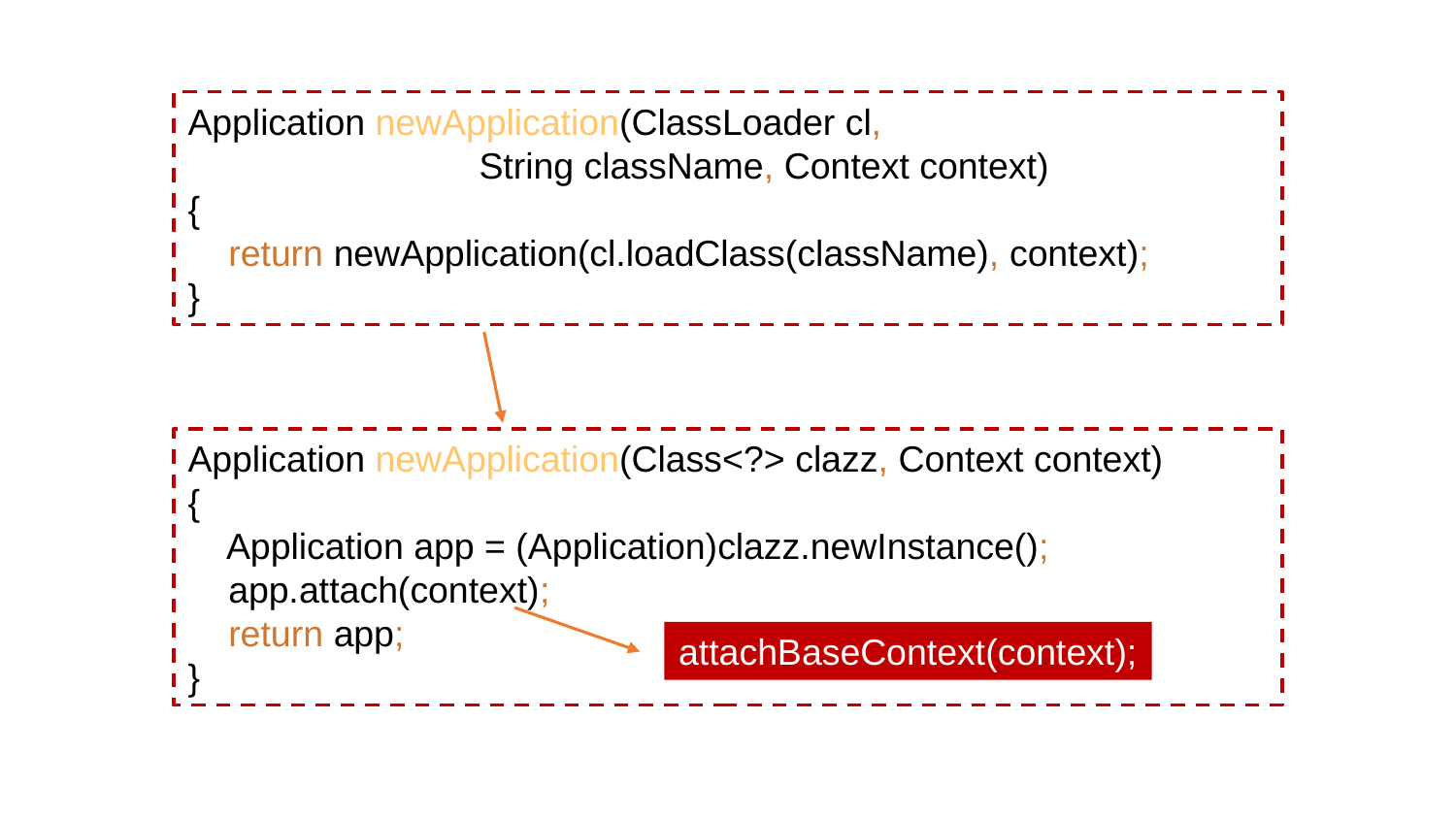

Application newApplication(ClassLoader cl,
		String className, Context context)
{
    return newApplication(cl.loadClass(className), context);
}
Application newApplication(Class<?> clazz, Context context)
{
    Application app = (Application)clazz.newInstance();
    app.attach(context);
    return app;
}
attachBaseContext(context);